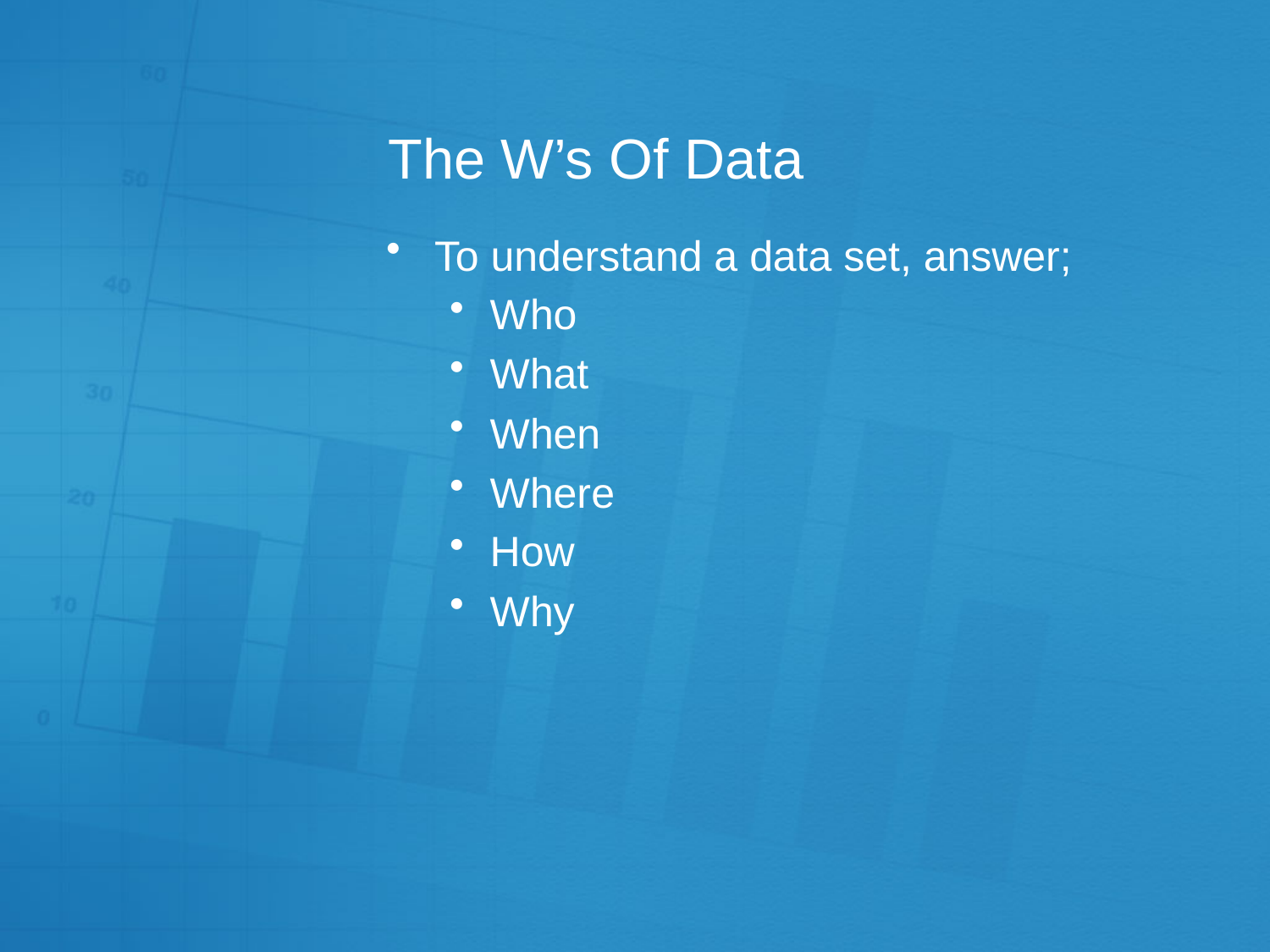

# The W’s Of Data
To understand a data set, answer;
Who
What
When
Where
How
Why